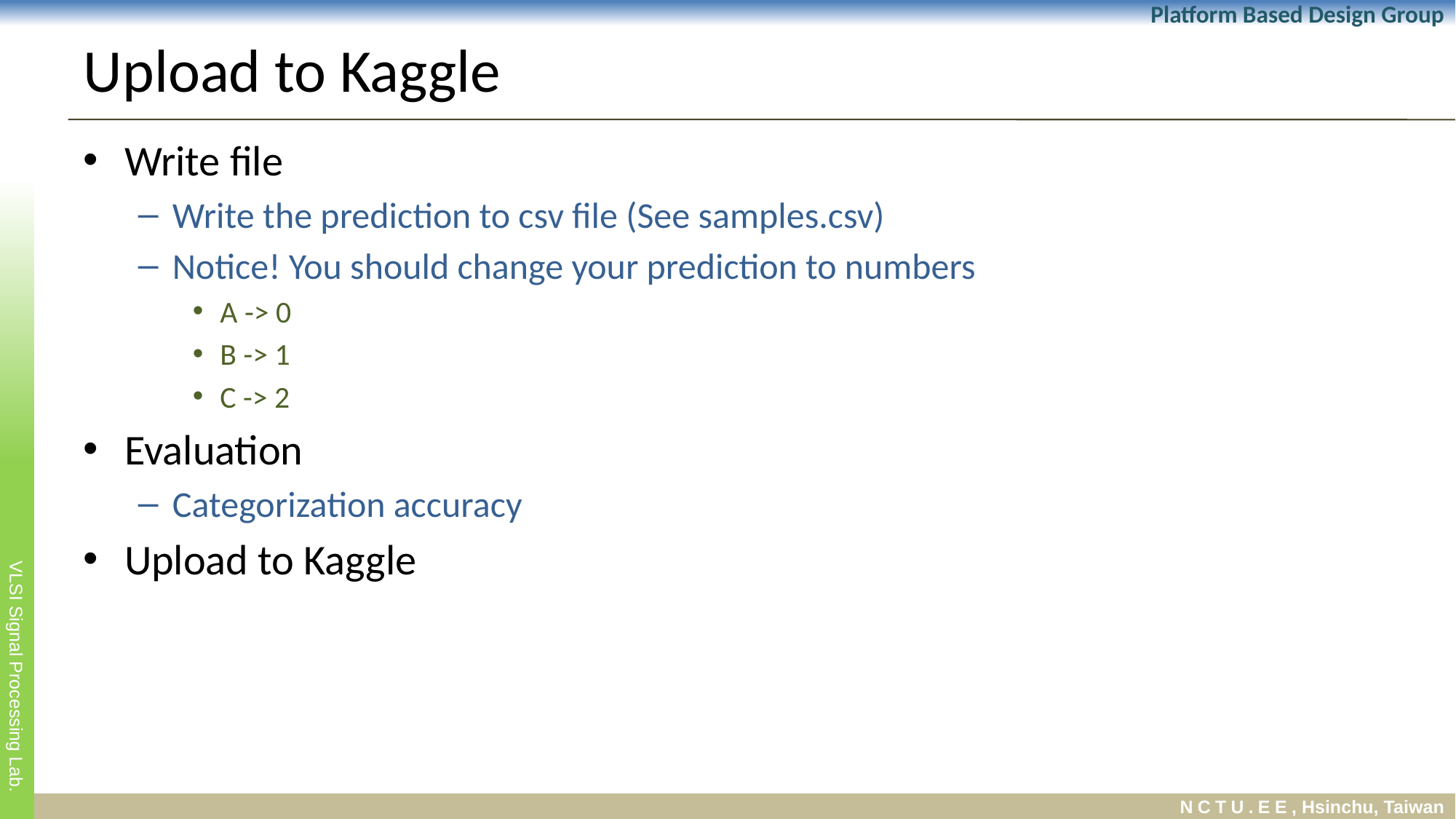

# Upload to Kaggle
Write file
Write the prediction to csv file (See samples.csv)
Notice! You should change your prediction to numbers
A -> 0
B -> 1
C -> 2
Evaluation
Categorization accuracy
Upload to Kaggle